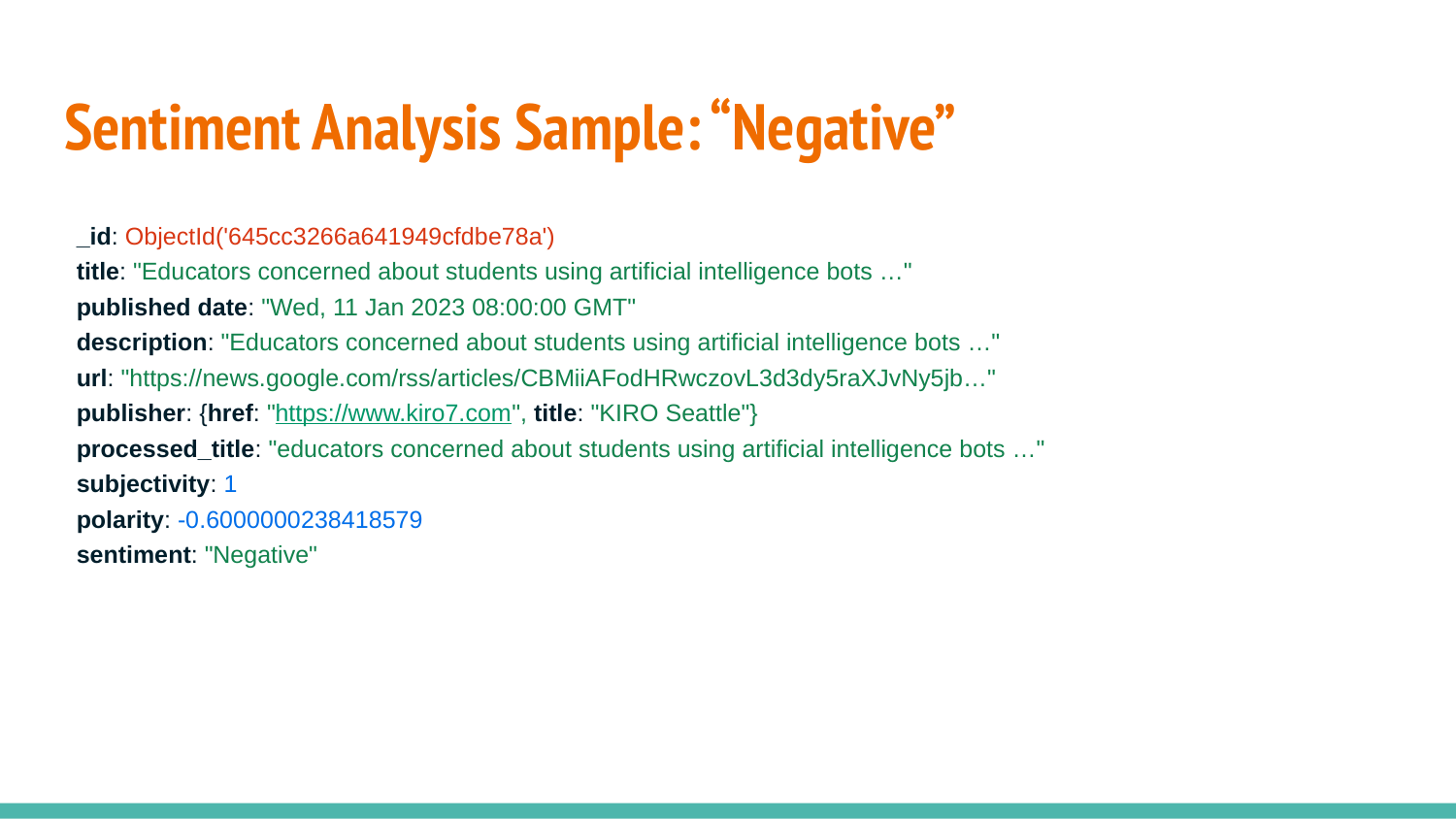

# Sentiment Analysis Sample: “Negative”
_id: ObjectId('645cc3266a641949cfdbe78a')
title: "Educators concerned about students using artificial intelligence bots …"
published date: "Wed, 11 Jan 2023 08:00:00 GMT"
description: "Educators concerned about students using artificial intelligence bots …"
url: "https://news.google.com/rss/articles/CBMiiAFodHRwczovL3d3dy5raXJvNy5jb…"
publisher: {href: "https://www.kiro7.com", title: "KIRO Seattle"}
processed_title: "educators concerned about students using artificial intelligence bots …"
subjectivity: 1
polarity: -0.6000000238418579
sentiment: "Negative"